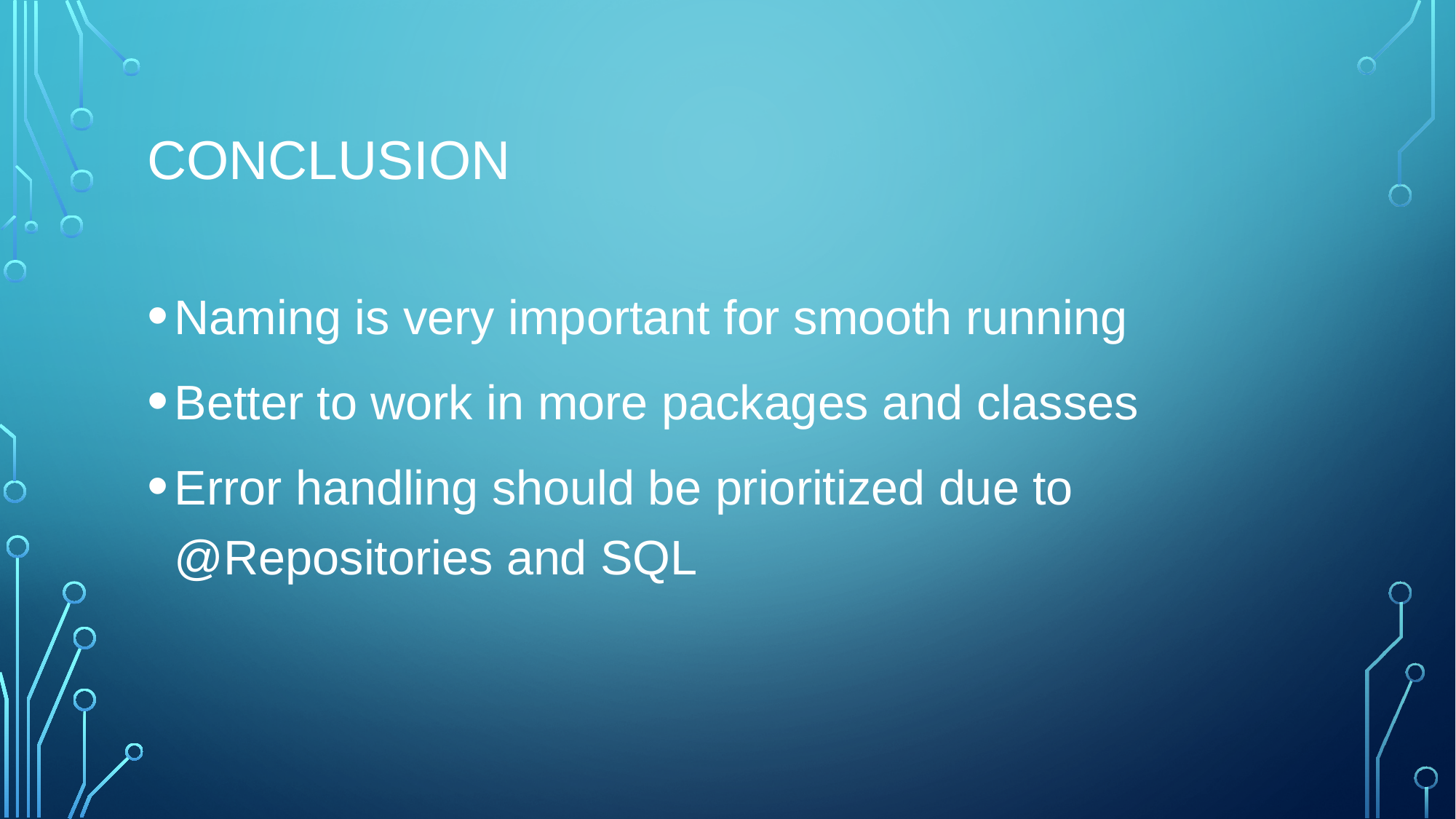

# Conclusion
Naming is very important for smooth running
Better to work in more packages and classes
Error handling should be prioritized due to @Repositories and SQL